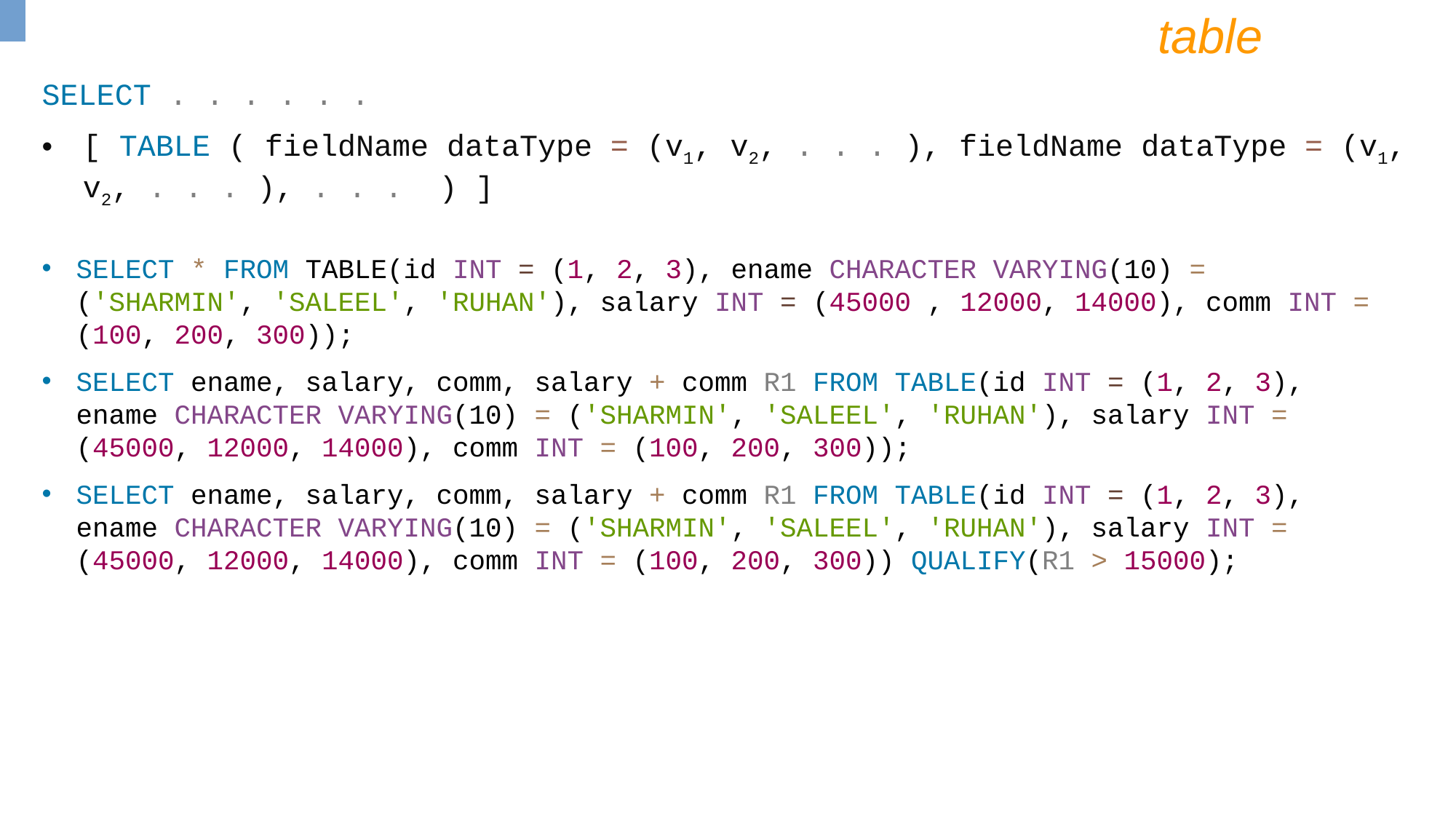

table
SELECT . . . . . .

[ TABLE ( fieldName dataType = (v1, v2, . . . ), fieldName dataType = (v1, v2, . . . ), . . .  ) ]
SELECT * FROM TABLE(id INT = (1, 2, 3), ename CHARACTER VARYING(10) = ('SHARMIN', 'SALEEL', 'RUHAN'), salary INT = (45000 , 12000, 14000), comm INT = (100, 200, 300));

SELECT ename, salary, comm, salary + comm R1 FROM TABLE(id INT = (1, 2, 3), ename CHARACTER VARYING(10) = ('SHARMIN', 'SALEEL', 'RUHAN'), salary INT = (45000, 12000, 14000), comm INT = (100, 200, 300));

SELECT ename, salary, comm, salary + comm R1 FROM TABLE(id INT = (1, 2, 3), ename CHARACTER VARYING(10) = ('SHARMIN', 'SALEEL', 'RUHAN'), salary INT = (45000, 12000, 14000), comm INT = (100, 200, 300)) QUALIFY(R1 > 15000);